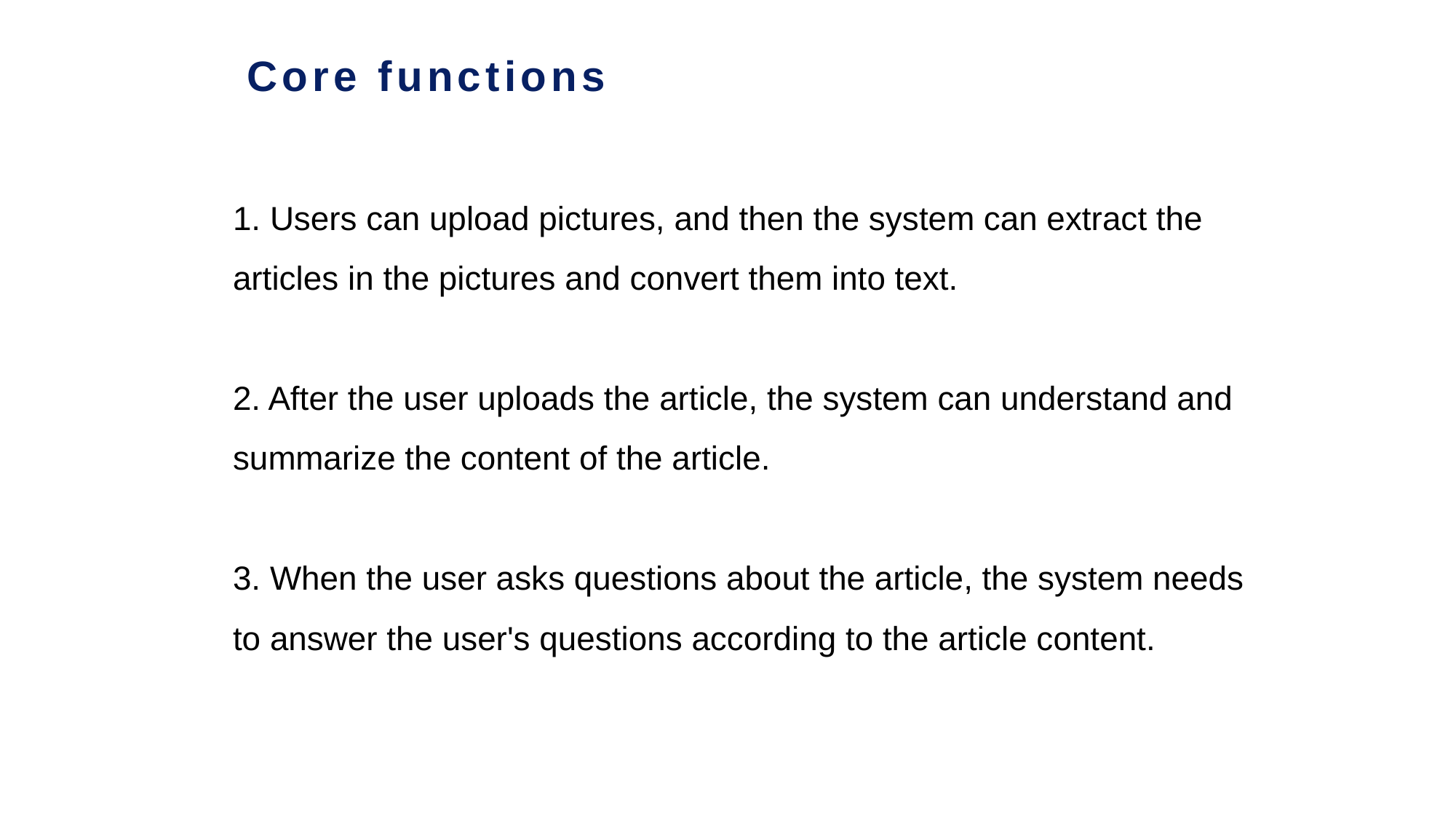

# Core functions
1. Users can upload pictures, and then the system can extract the articles in the pictures and convert them into text.

2. After the user uploads the article, the system can understand and summarize the content of the article.

3. When the user asks questions about the article, the system needs to answer the user's questions according to the article content.